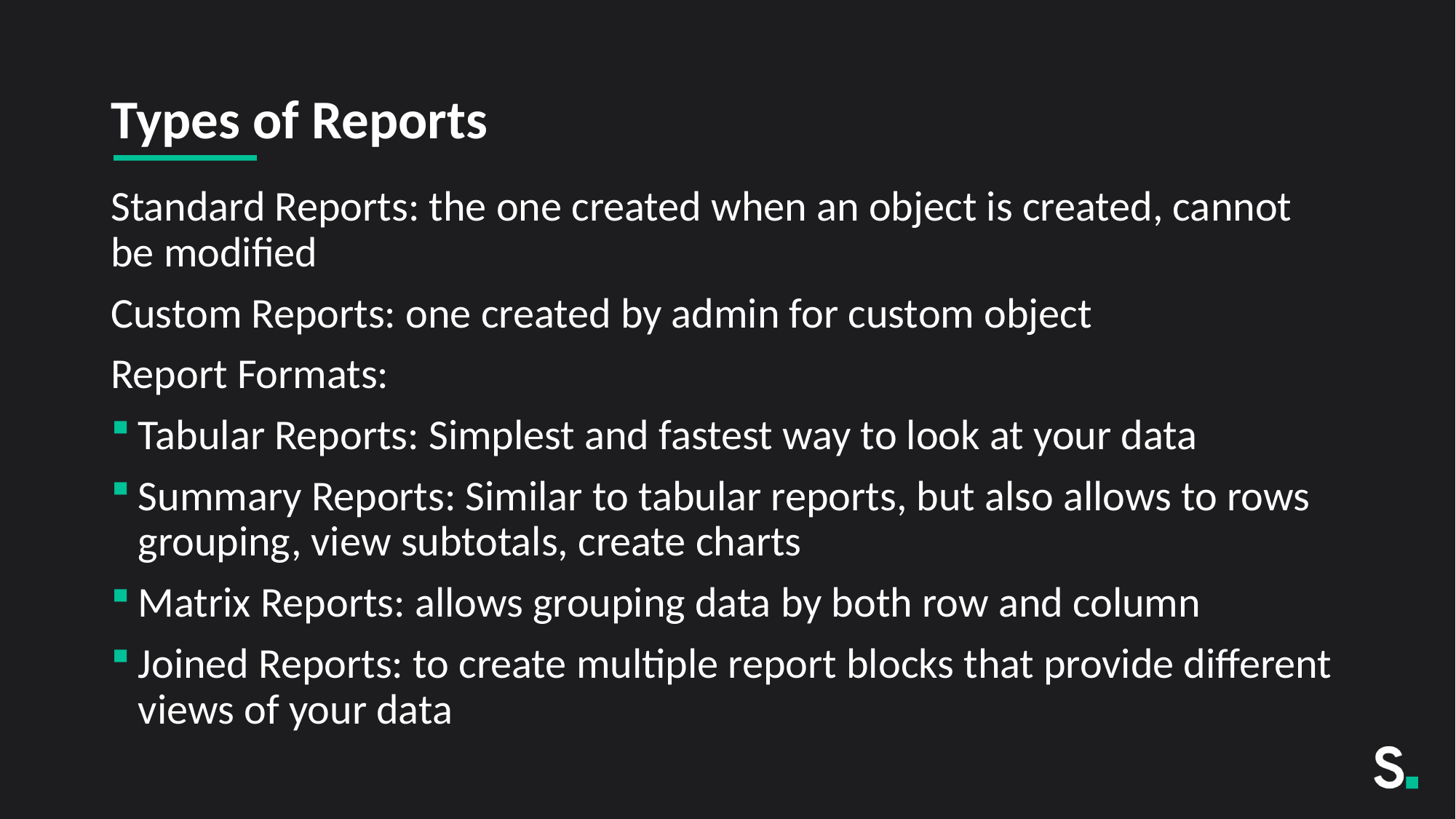

# Types of Reports
Standard Reports: the one created when an object is created, cannot be modified
Custom Reports: one created by admin for custom object
Report Formats:
Tabular Reports: Simplest and fastest way to look at your data
Summary Reports: Similar to tabular reports, but also allows to rows grouping, view subtotals, create charts
Matrix Reports: allows grouping data by both row and column
Joined Reports: to create multiple report blocks that provide different views of your data